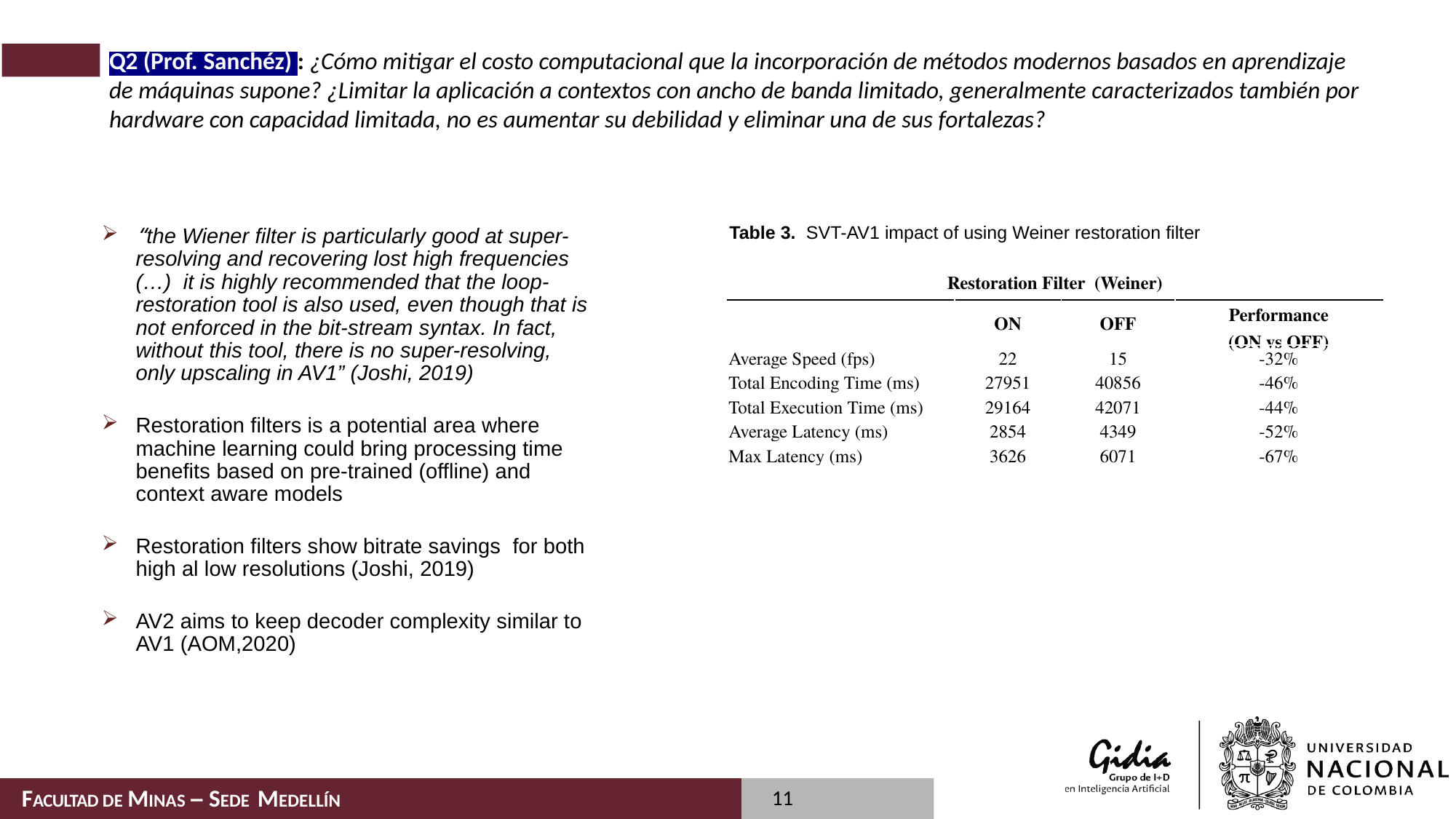

# Q2 (Prof. Sanchéz) : ¿Cómo mitigar el costo computacional que la incorporación de métodos modernos basados en aprendizaje de máquinas supone? ¿Limitar la aplicación a contextos con ancho de banda limitado, generalmente caracterizados también por hardware con capacidad limitada, no es aumentar su debilidad y eliminar una de sus fortalezas?

“﻿the Wiener filter is particularly good at super-resolving and recovering lost high frequencies (…)  ﻿it is highly recommended that the loop-restoration tool is also used, even though that is not enforced in the bit-stream syntax. In fact, without this tool, there is no super-resolving, only upscaling in AV1” (Joshi, 2019)

Restoration filters is a potential area where machine learning could bring processing time benefits based on pre-trained (offline) and context aware models

Restoration filters show bitrate savings  for both high al low resolutions (Joshi, 2019)

AV2 aims to keep decoder complexity similar to AV1 (AOM,2020)

Table 3.  SVT-AV1 impact of using Weiner restoration filter
| Restoration Filter (Weiner) | Restoration Filter (Weiner) |  |  |
| --- | --- | --- | --- |
|  | ON | OFF | Performance (ON vs OFF) |
| Average Speed (fps) | 22 | 15 | -32% |
| Total Encoding Time (ms) | 27951 | 40856 | -46% |
| Total Execution Time (ms) | 29164 | 42071 | -44% |
| Average Latency (ms) | 2854 | 4349 | -52% |
| Max Latency (ms) | 3626 | 6071 | -67% |
11